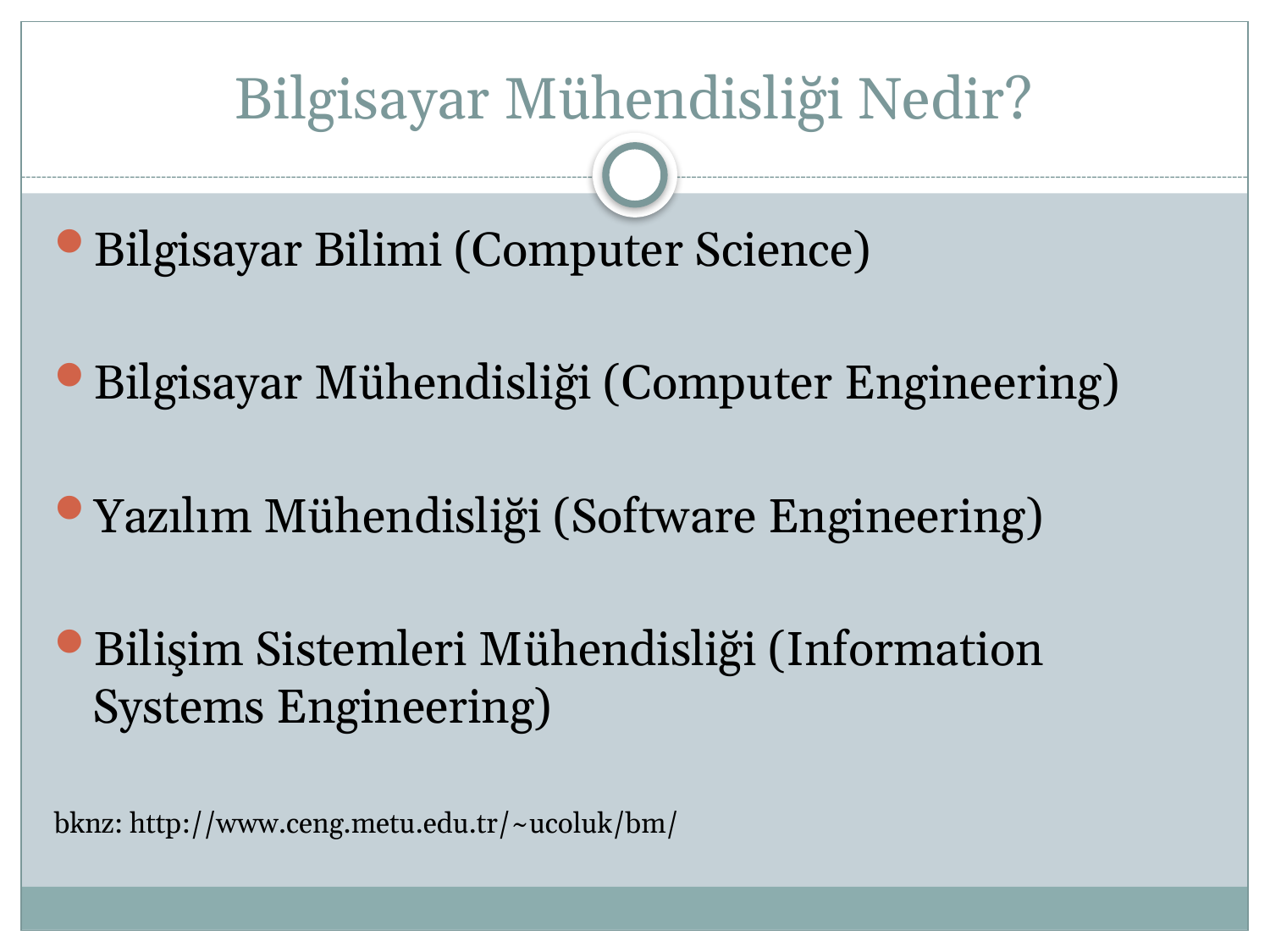

# Bilgisayar Mühendisliği Nedir?
Bilgisayar Bilimi (Computer Science)

Bilgisayar Mühendisliği (Computer Engineering)

Yazılım Mühendisliği (Software Engineering)

Bilişim Sistemleri Mühendisliği (Information Systems Engineering)

bknz: http://www.ceng.metu.edu.tr/~ucoluk/bm/